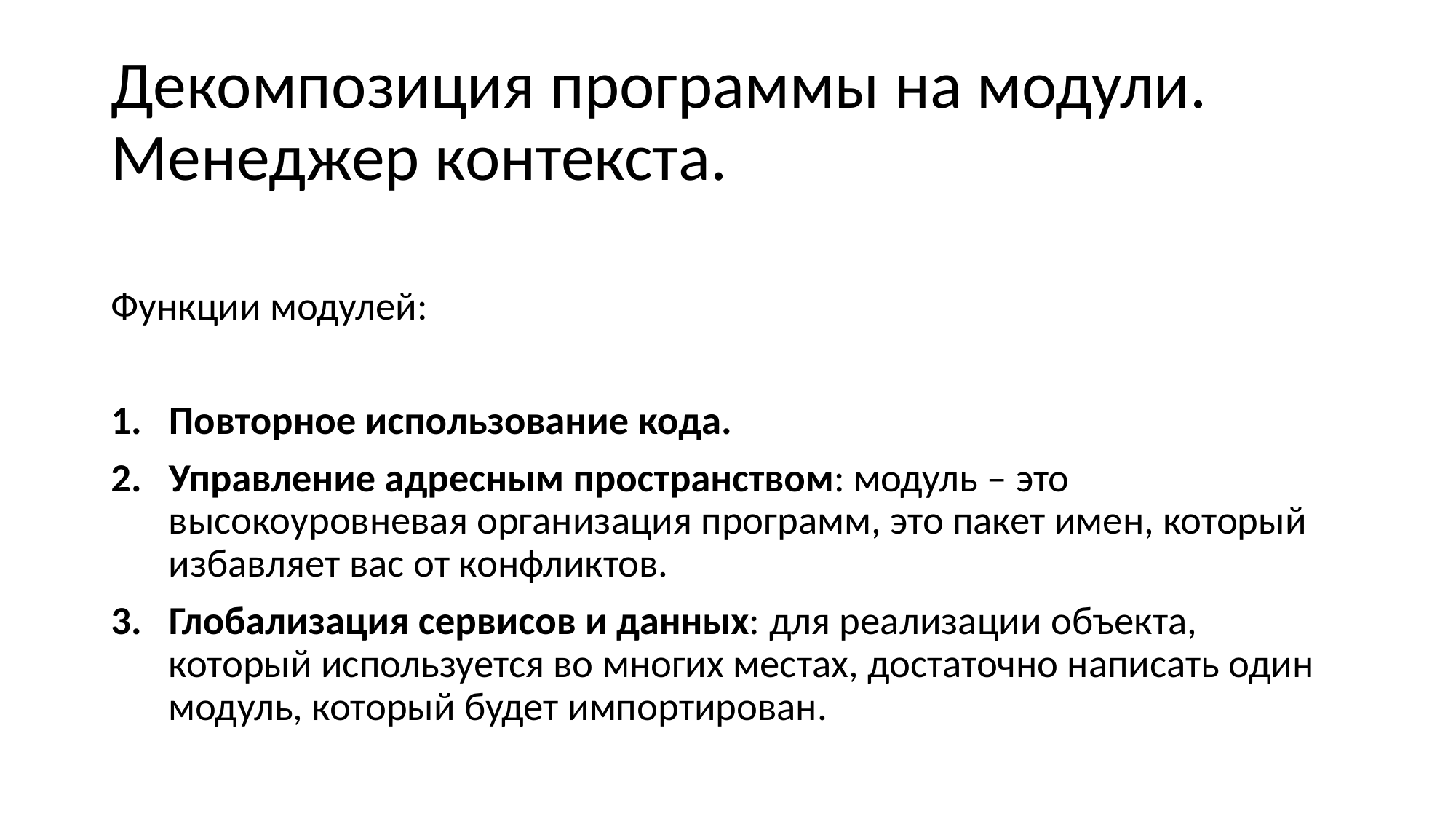

# Декомпозиция программы на модули. Менеджер контекста.

Функции модулей:

Повторное использование кода.
Управление адресным пространством: модуль – это высокоуровневая организация программ, это пакет имен, который избавляет вас от конфликтов.
Глобализация сервисов и данных: для реализации объекта, который используется во многих местах, достаточно написать один модуль, который будет импортирован.